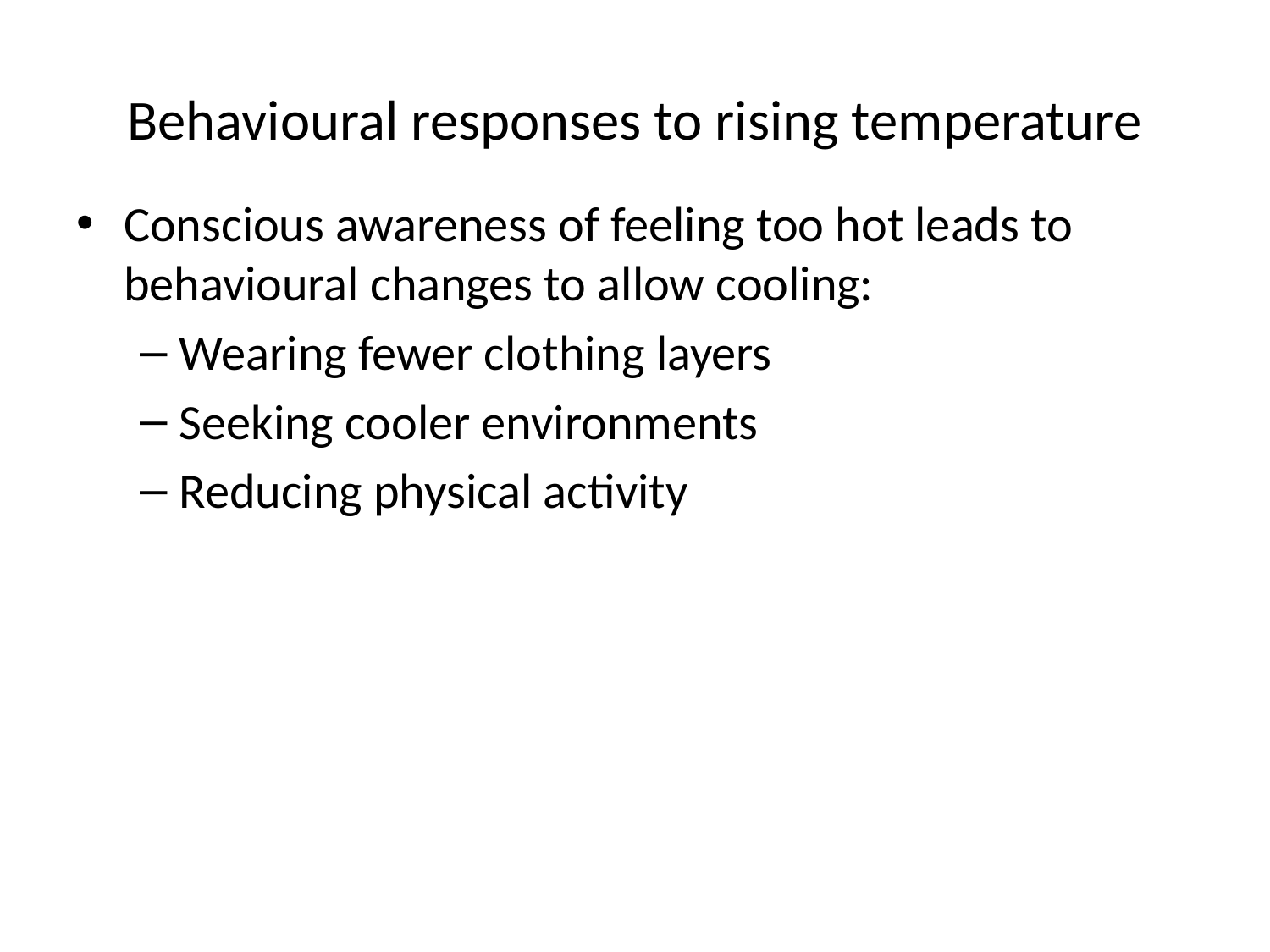

# Behavioural responses to rising temperature
Conscious awareness of feeling too hot leads to behavioural changes to allow cooling:
Wearing fewer clothing layers
Seeking cooler environments
Reducing physical activity